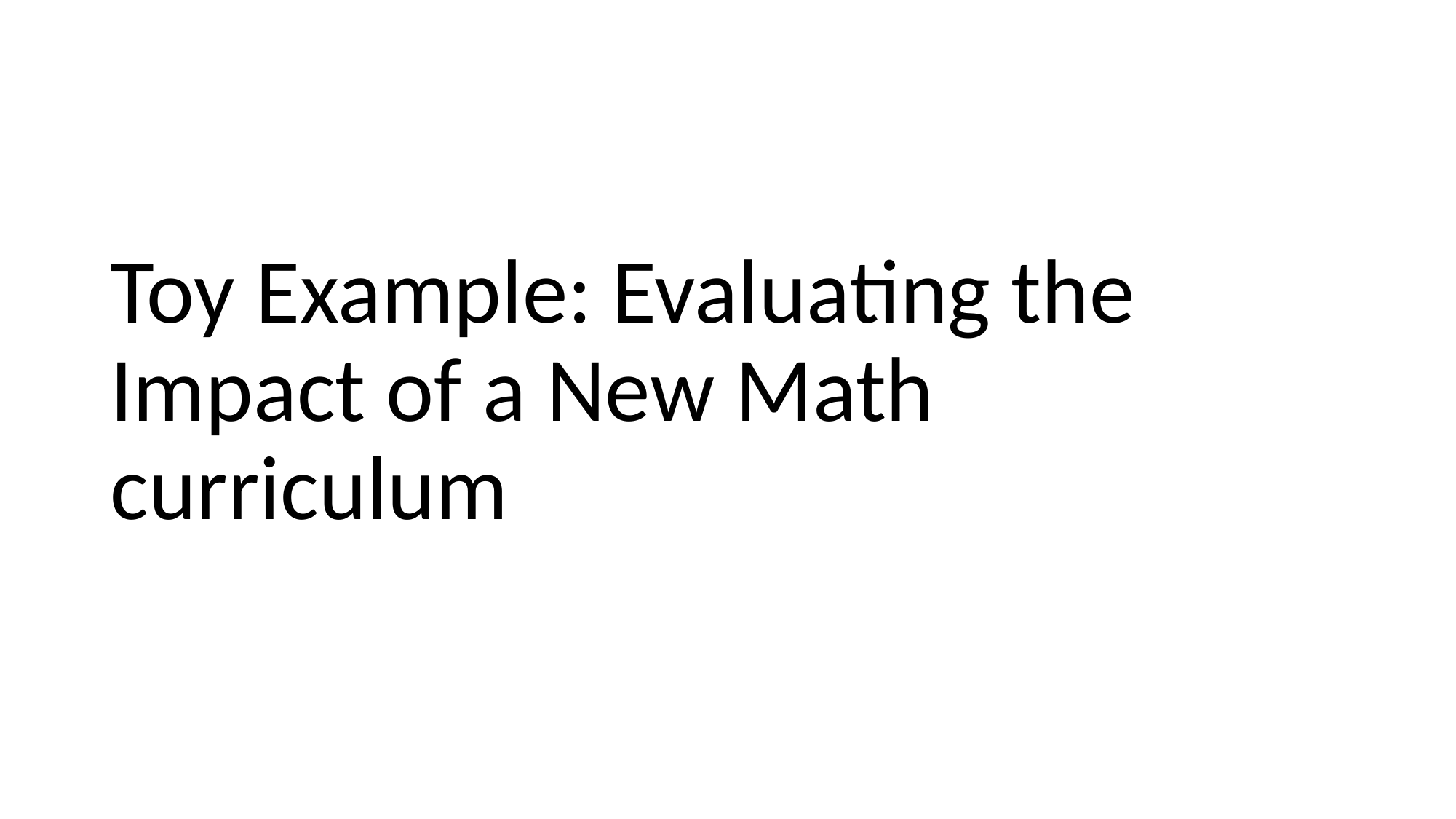

# Toy Example: Evaluating the Impact of a New Math curriculum